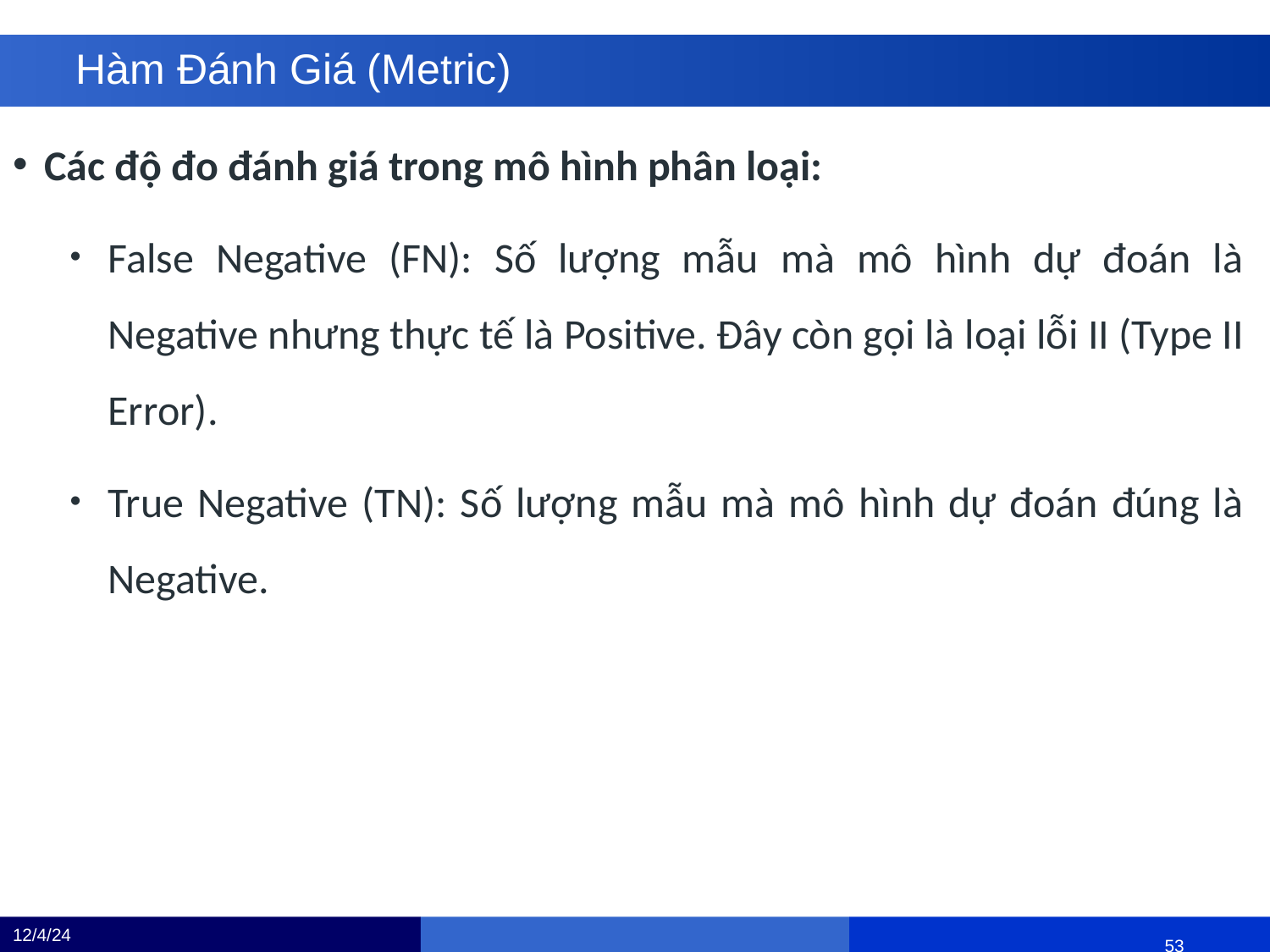

# Hàm Đánh Giá (Metric)
Các độ đo đánh giá trong mô hình phân loại:
False Negative (FN): Số lượng mẫu mà mô hình dự đoán là Negative nhưng thực tế là Positive. Đây còn gọi là loại lỗi II (Type II Error).
True Negative (TN): Số lượng mẫu mà mô hình dự đoán đúng là Negative.
12/4/24

 		 			          53